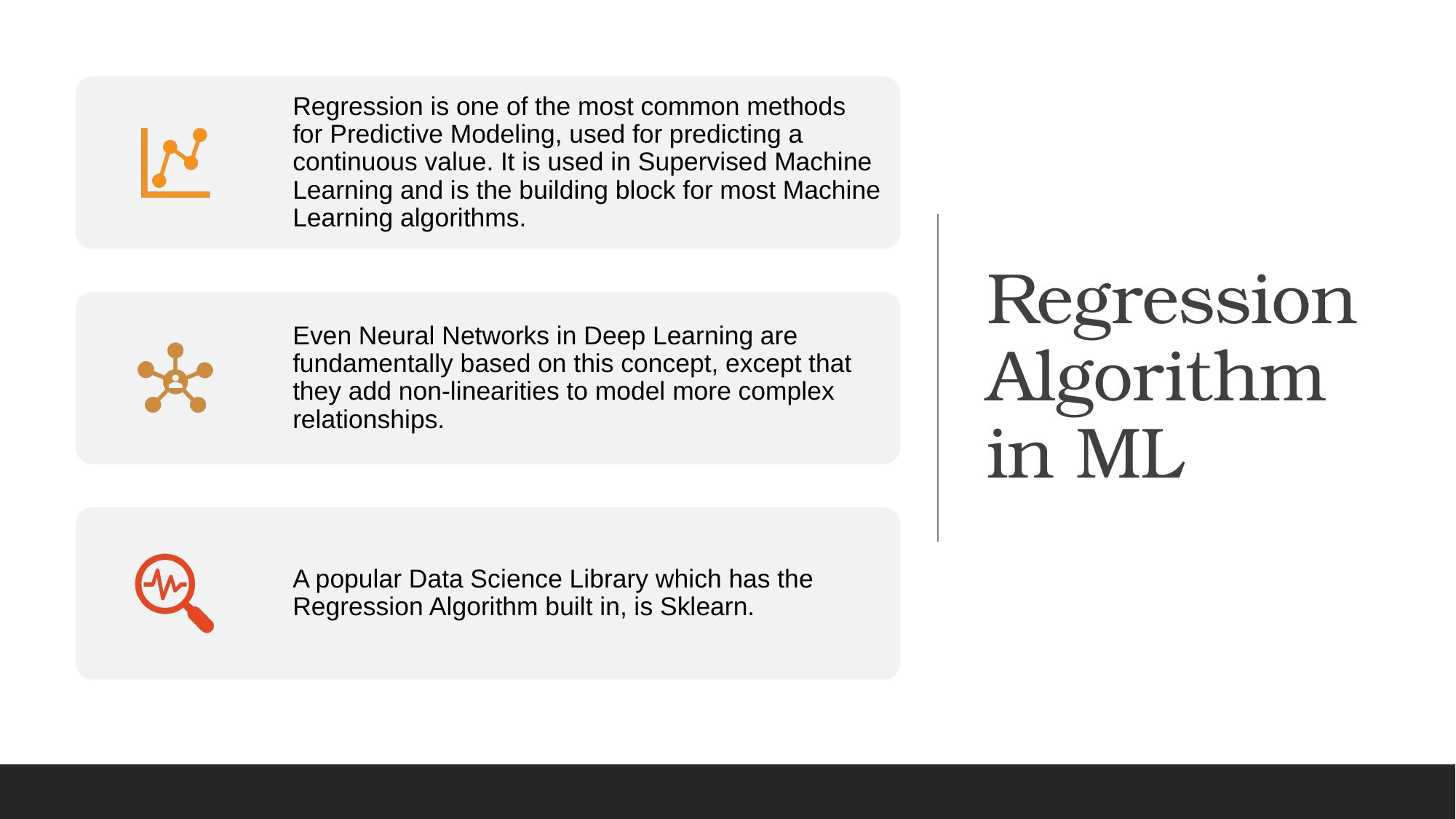

# Regression Algorithm in ML
Regression is one of the most common methods for Predictive Modeling, used for predicting a continuous value. It is used in Supervised Machine Learning and is the building block for most Machine Learning algorithms.
Even Neural Networks in Deep Learning are fundamentally based on this concept, except that they add non-linearities to model more complex relationships.
A popular Data Science Library which has the Regression Algorithm built in, is Sklearn.